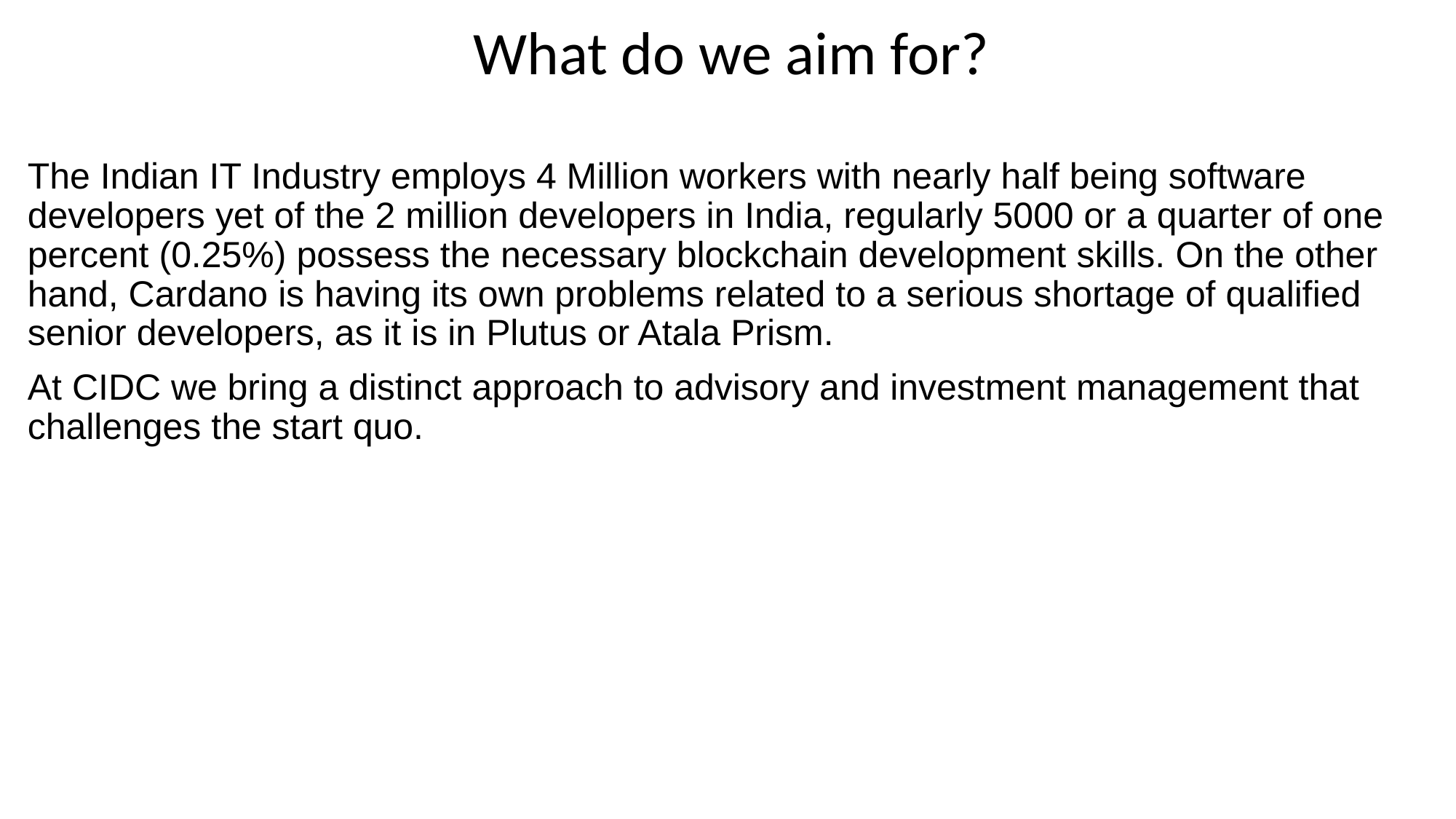

What do we aim for?

The Indian IT Industry employs 4 Million workers with nearly half being software developers yet of the 2 million developers in India, regularly 5000 or a quarter of one percent (0.25%) possess the necessary blockchain development skills. On the other hand, Cardano is having its own problems related to a serious shortage of qualified senior developers, as it is in Plutus or Atala Prism.
At CIDC we bring a distinct approach to advisory and investment management that challenges the start quo.